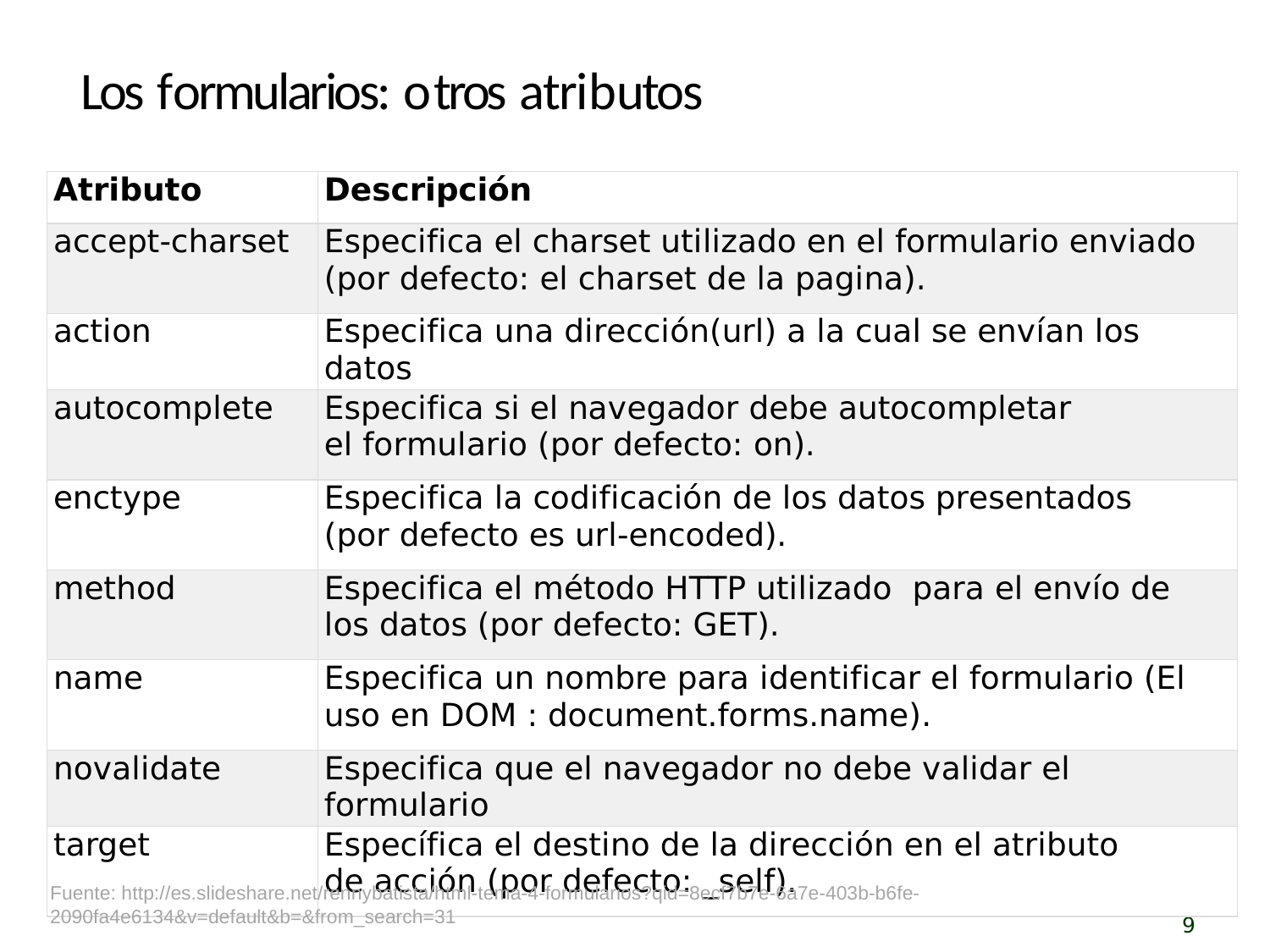

# Los formularios: otros atributos
| Atributo | Descripción |
| --- | --- |
| accept-charset | Especifica el charset utilizado en el formulario enviado (por defecto: el charset de la pagina). |
| action | Especifica una dirección(url) a la cual se envían los datos |
| autocomplete | Especifica si el navegador debe autocompletar el formulario (por defecto: on). |
| enctype | Especifica la codificación de los datos presentados (por defecto es url-encoded). |
| method | Especifica el método HTTP utilizado para el envío de los datos (por defecto: GET). |
| name | Especifica un nombre para identificar el formulario (El uso en DOM : document.forms.name). |
| novalidate | Especifica que el navegador no debe validar el formulario |
| target | Específica el destino de la dirección en el atributo de acción (por defecto: \_self). |

Fuente: http://es.slideshare.net/rennybatista/html-tema-4-formularios?qid=8ecf7b7e-6a7e-403b-b6fe-2090fa4e6134&v=default&b=&from_search=31
9